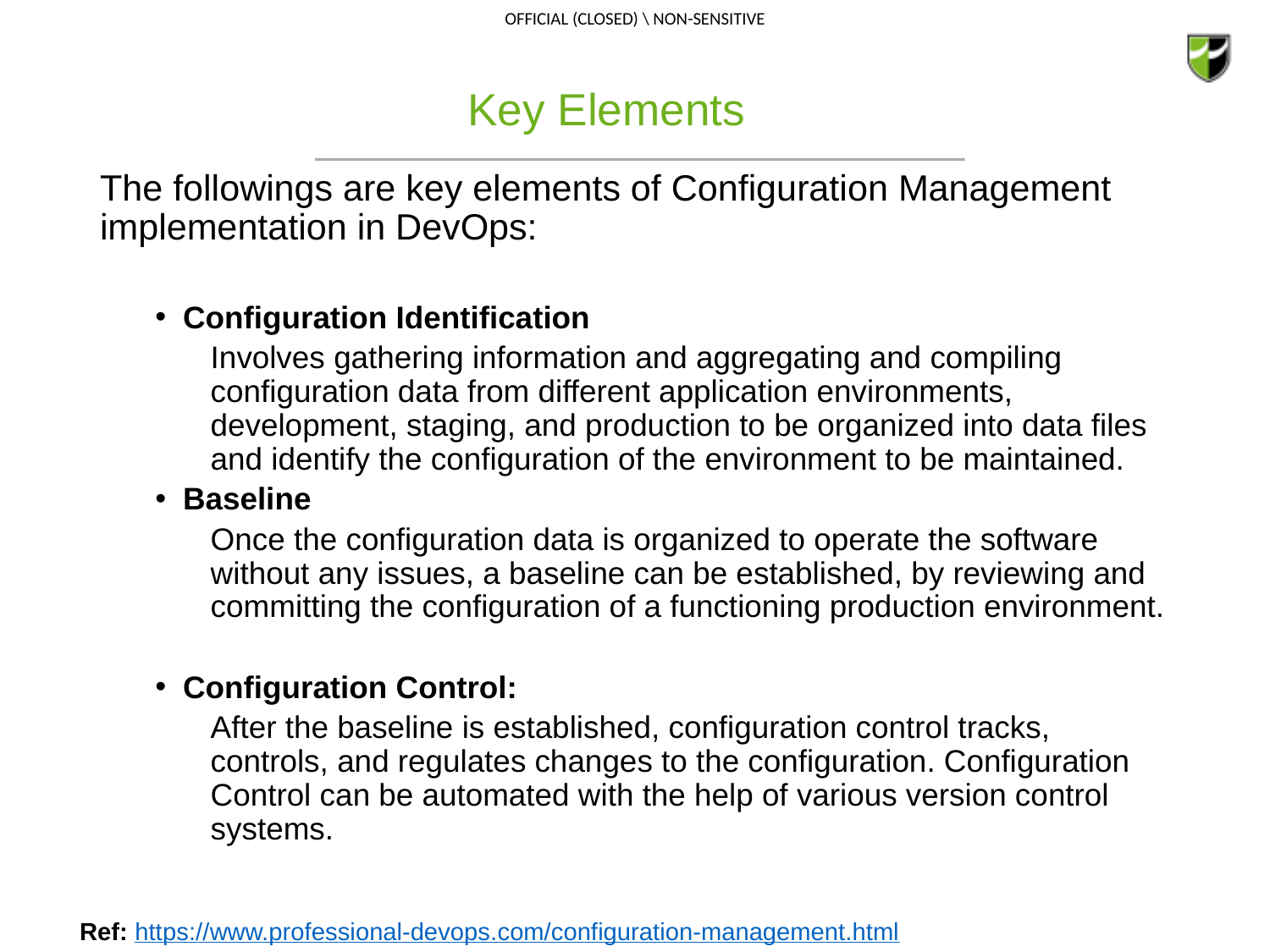

# Key Elements
The followings are key elements of Configuration Management implementation in DevOps:

Configuration Identification
Involves gathering information and aggregating and compiling configuration data from different application environments, development, staging, and production to be organized into data files and identify the configuration of the environment to be maintained.
Baseline
Once the configuration data is organized to operate the software without any issues, a baseline can be established, by reviewing and committing the configuration of a functioning production environment.

Configuration Control:
After the baseline is established, configuration control tracks, controls, and regulates changes to the configuration. Configuration Control can be automated with the help of various version control systems.
Ref: https://www.professional-devops.com/configuration-management.html